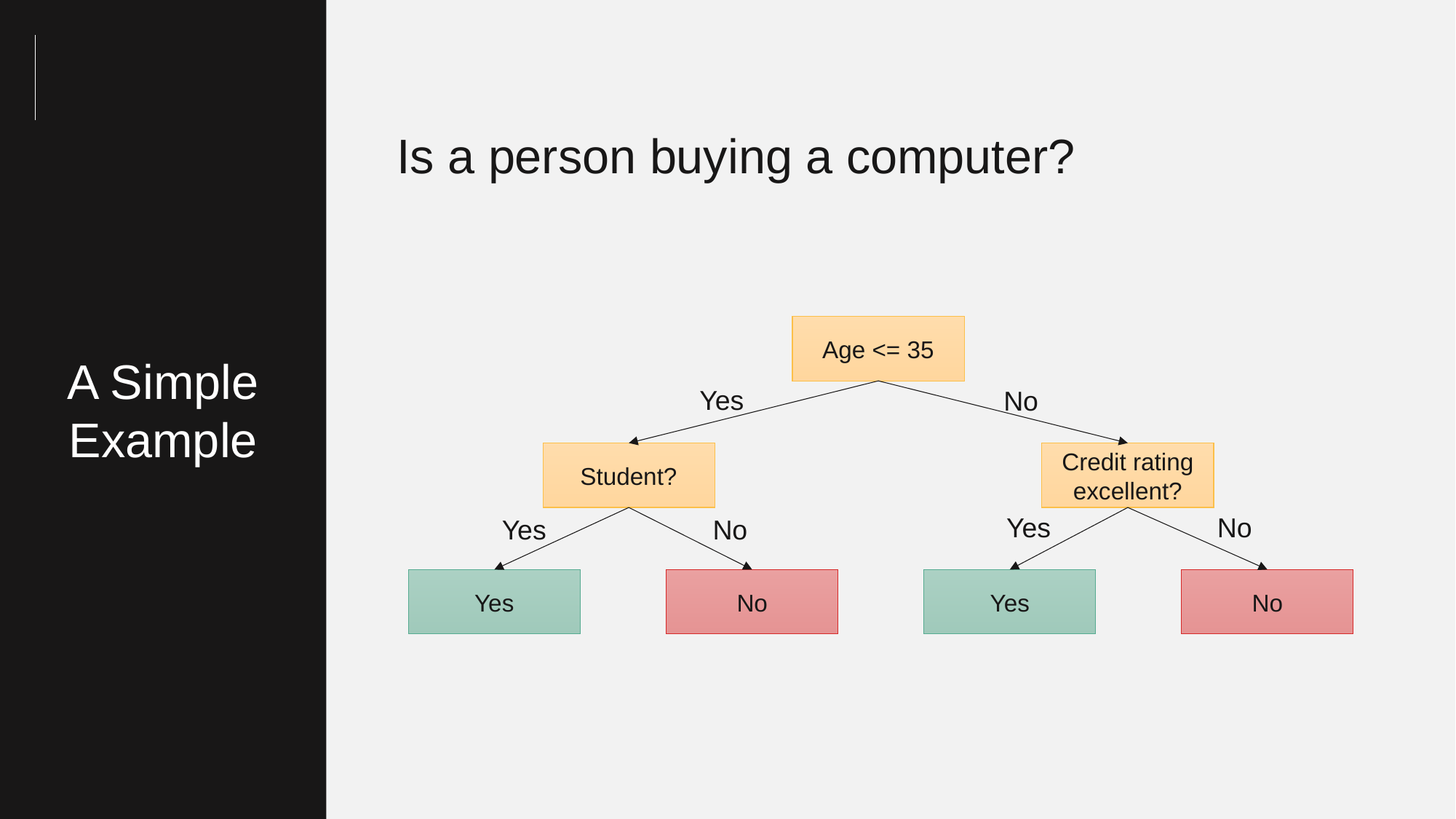

Is a person buying a computer?
Age <= 35
A Simple Example
Yes
No
Student?
Credit rating excellent?
Yes
No
Yes
No
Yes
No
Yes
No